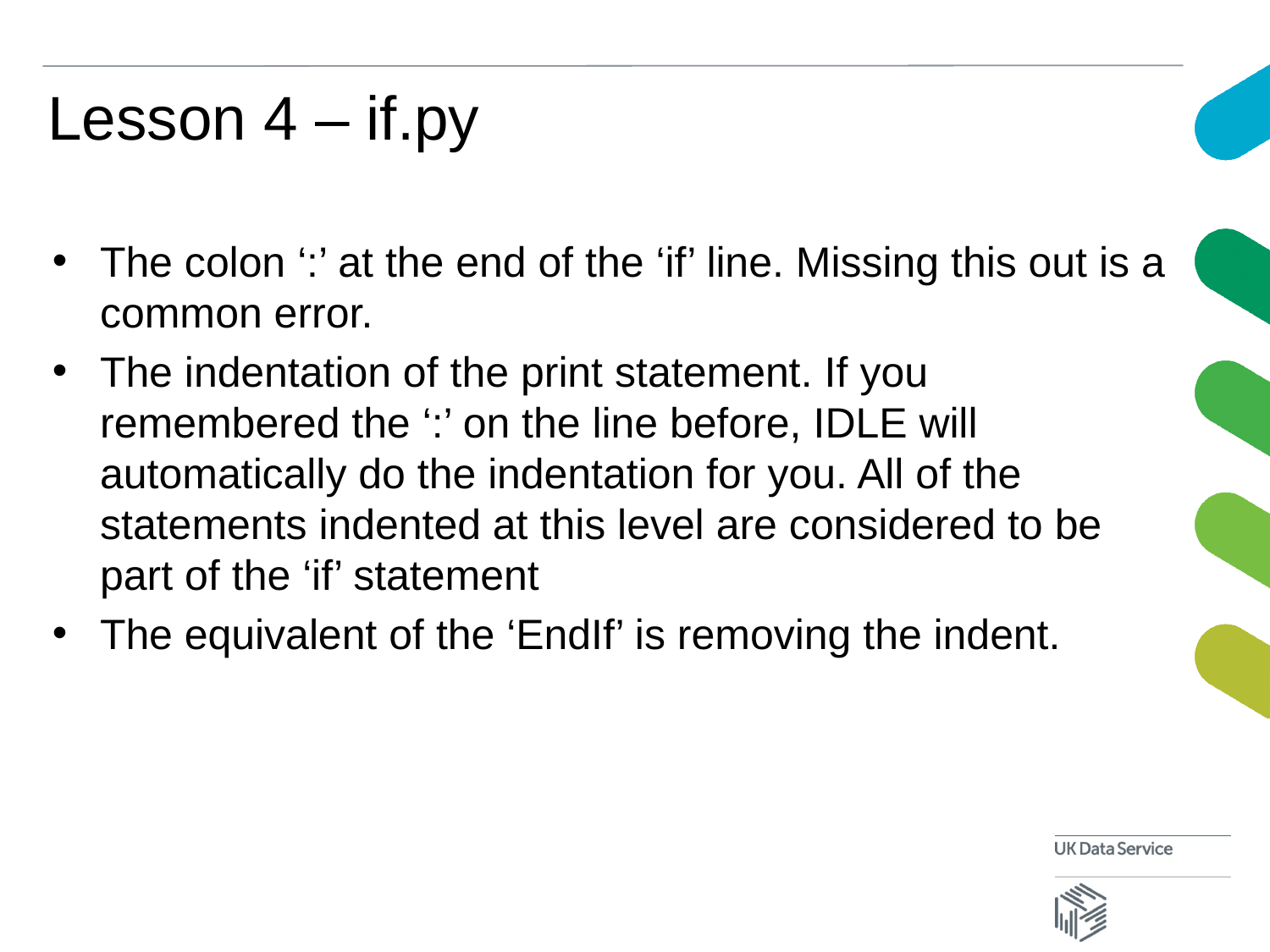

# Lesson 4 – if.py
The colon ‘:’ at the end of the ‘if’ line. Missing this out is a common error.
The indentation of the print statement. If you remembered the ‘:’ on the line before, IDLE will automatically do the indentation for you. All of the statements indented at this level are considered to be part of the ‘if’ statement
The equivalent of the ‘EndIf’ is removing the indent.